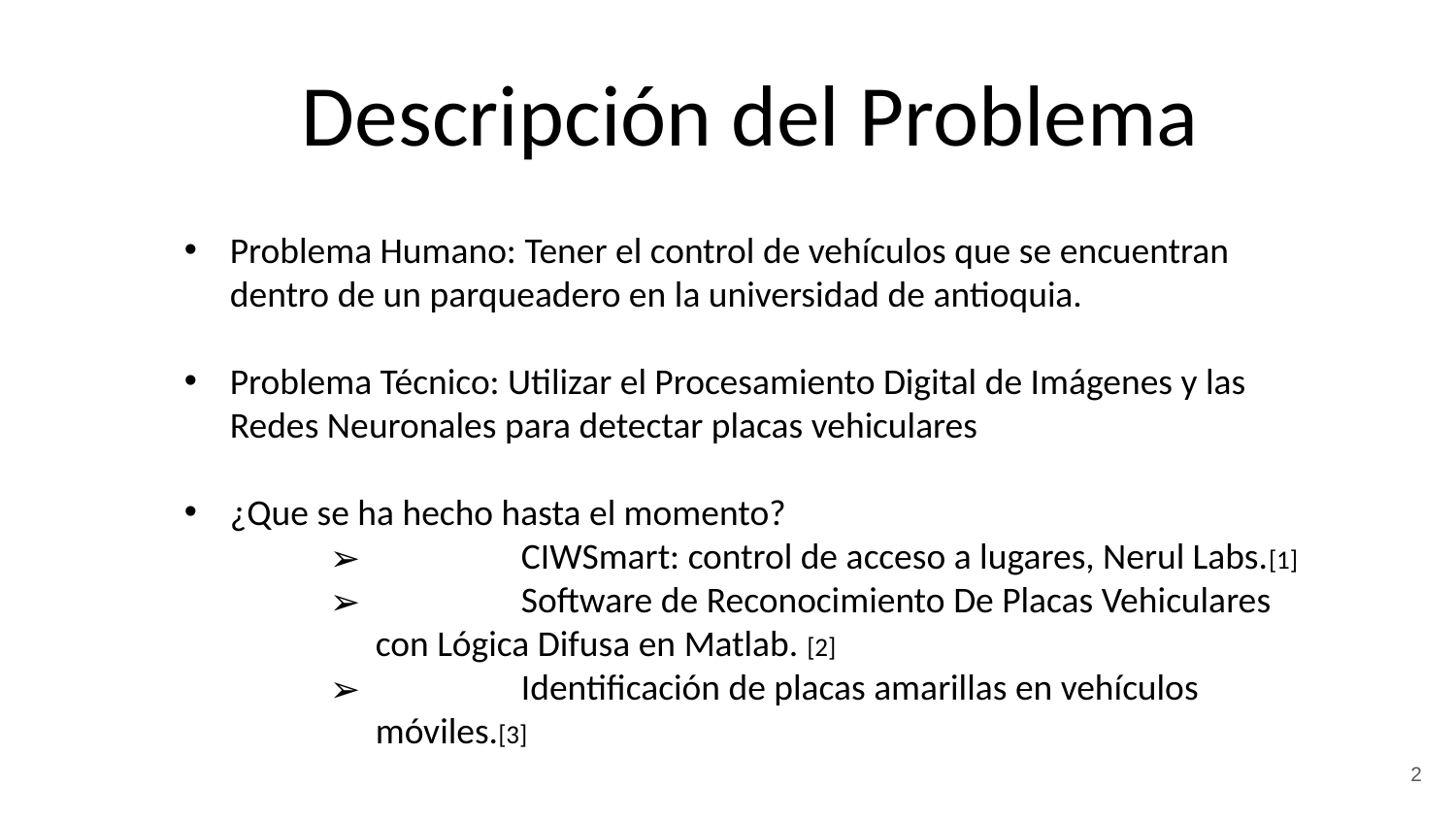

Descripción del Problema
Problema Humano: Tener el control de vehículos que se encuentran dentro de un parqueadero en la universidad de antioquia.

Problema Técnico: Utilizar el Procesamiento Digital de Imágenes y las Redes Neuronales para detectar placas vehiculares

¿Que se ha hecho hasta el momento?
	CIWSmart: control de acceso a lugares, Nerul Labs.[1]
	Software de Reconocimiento De Placas Vehiculares con Lógica Difusa en Matlab. [2]
	Identificación de placas amarillas en vehículos móviles.[3]

2